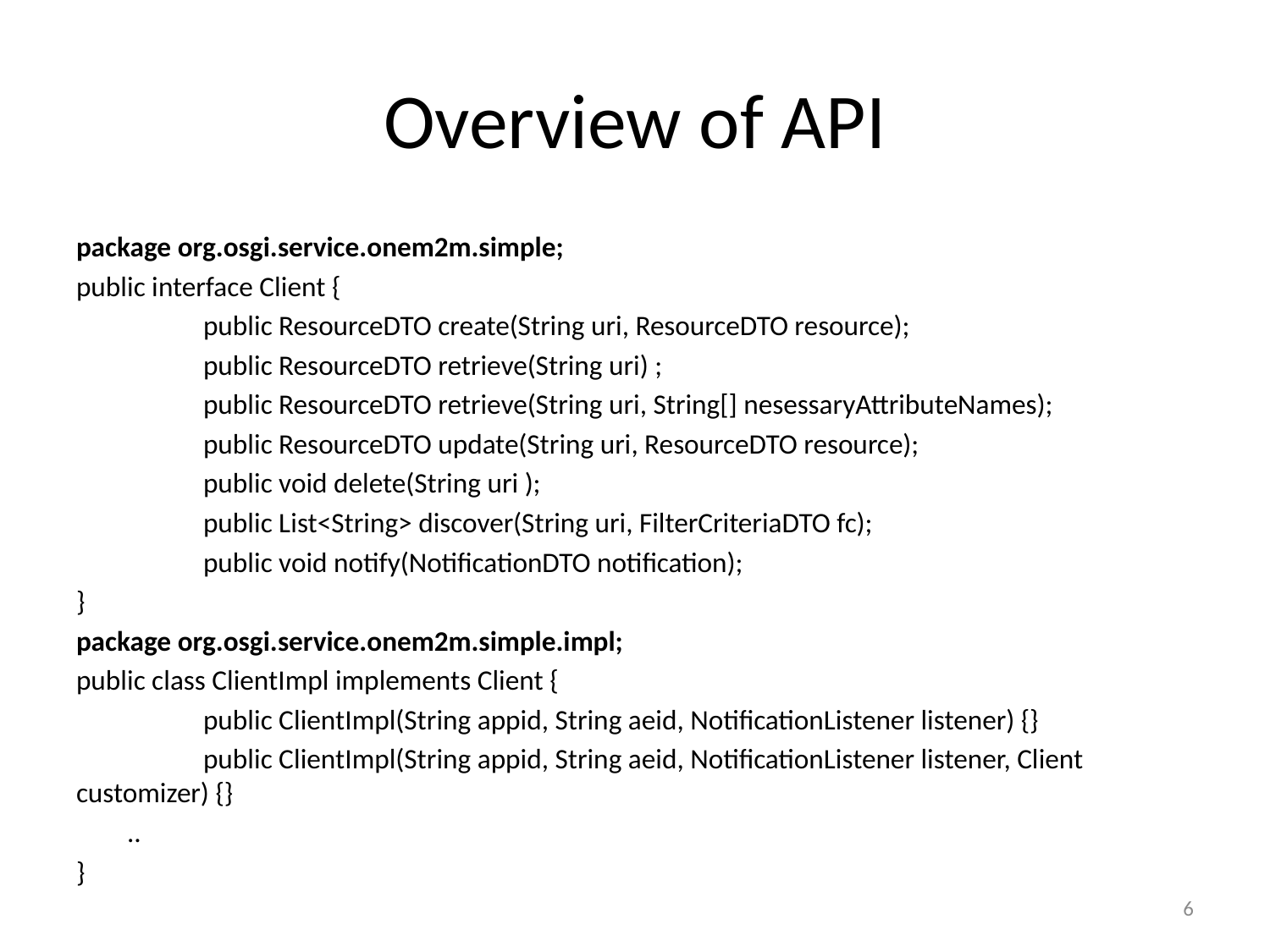

# Overview of API
package org.osgi.service.onem2m.simple;
public interface Client {
	public ResourceDTO create(String uri, ResourceDTO resource);
	public ResourceDTO retrieve(String uri) ;
	public ResourceDTO retrieve(String uri, String[] nesessaryAttributeNames);
	public ResourceDTO update(String uri, ResourceDTO resource);
	public void delete(String uri );
	public List<String> discover(String uri, FilterCriteriaDTO fc);
	public void notify(NotificationDTO notification);
}
package org.osgi.service.onem2m.simple.impl;
public class ClientImpl implements Client {
	public ClientImpl(String appid, String aeid, NotificationListener listener) {}
	public ClientImpl(String appid, String aeid, NotificationListener listener, Client customizer) {}
        ..
}

6